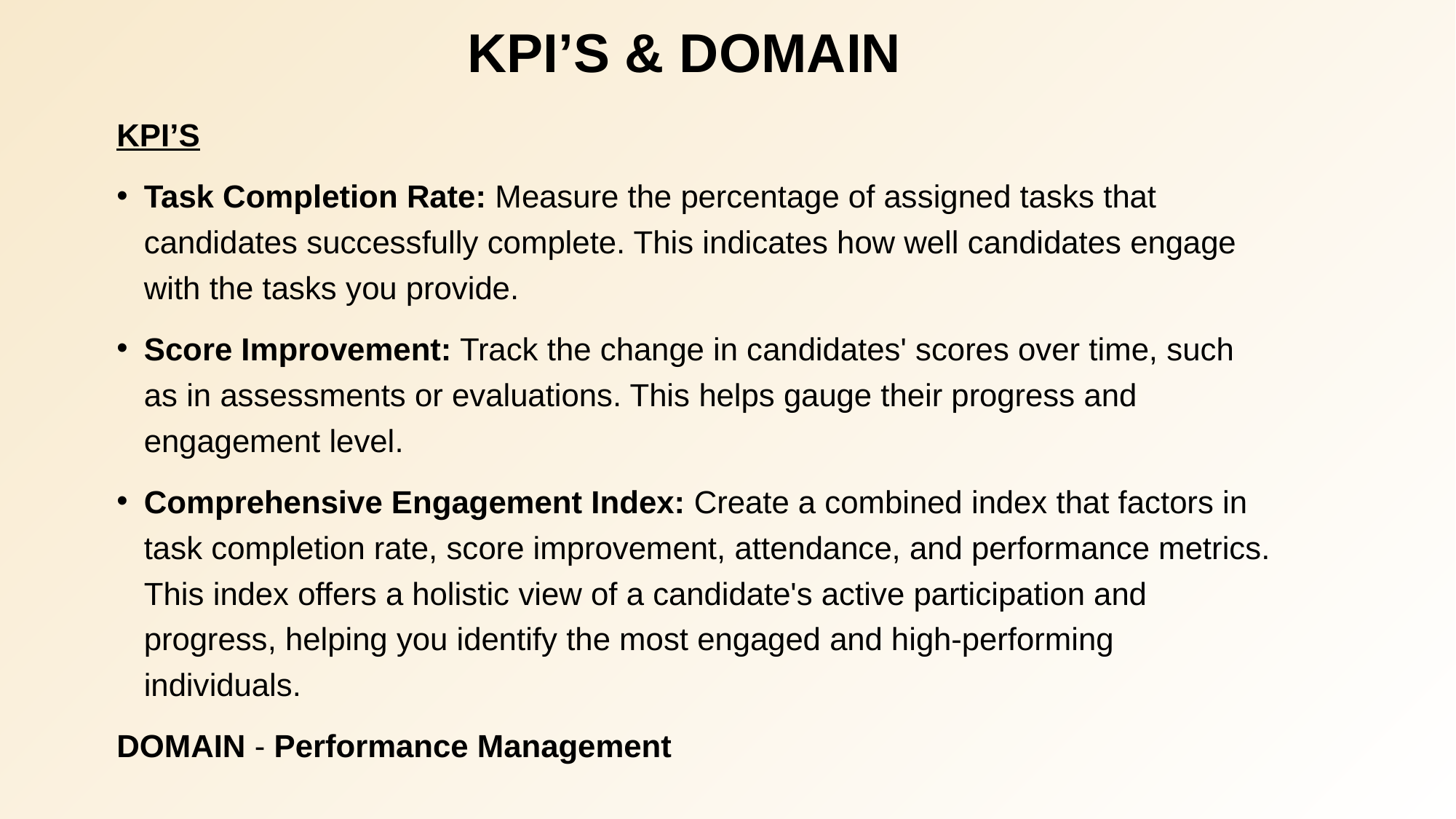

# KPI’S & DOMAIN
KPI’S
Task Completion Rate: Measure the percentage of assigned tasks that candidates successfully complete. This indicates how well candidates engage with the tasks you provide.
Score Improvement: Track the change in candidates' scores over time, such as in assessments or evaluations. This helps gauge their progress and engagement level.
Comprehensive Engagement Index: Create a combined index that factors in task completion rate, score improvement, attendance, and performance metrics. This index offers a holistic view of a candidate's active participation and progress, helping you identify the most engaged and high-performing individuals.
DOMAIN - Performance Management